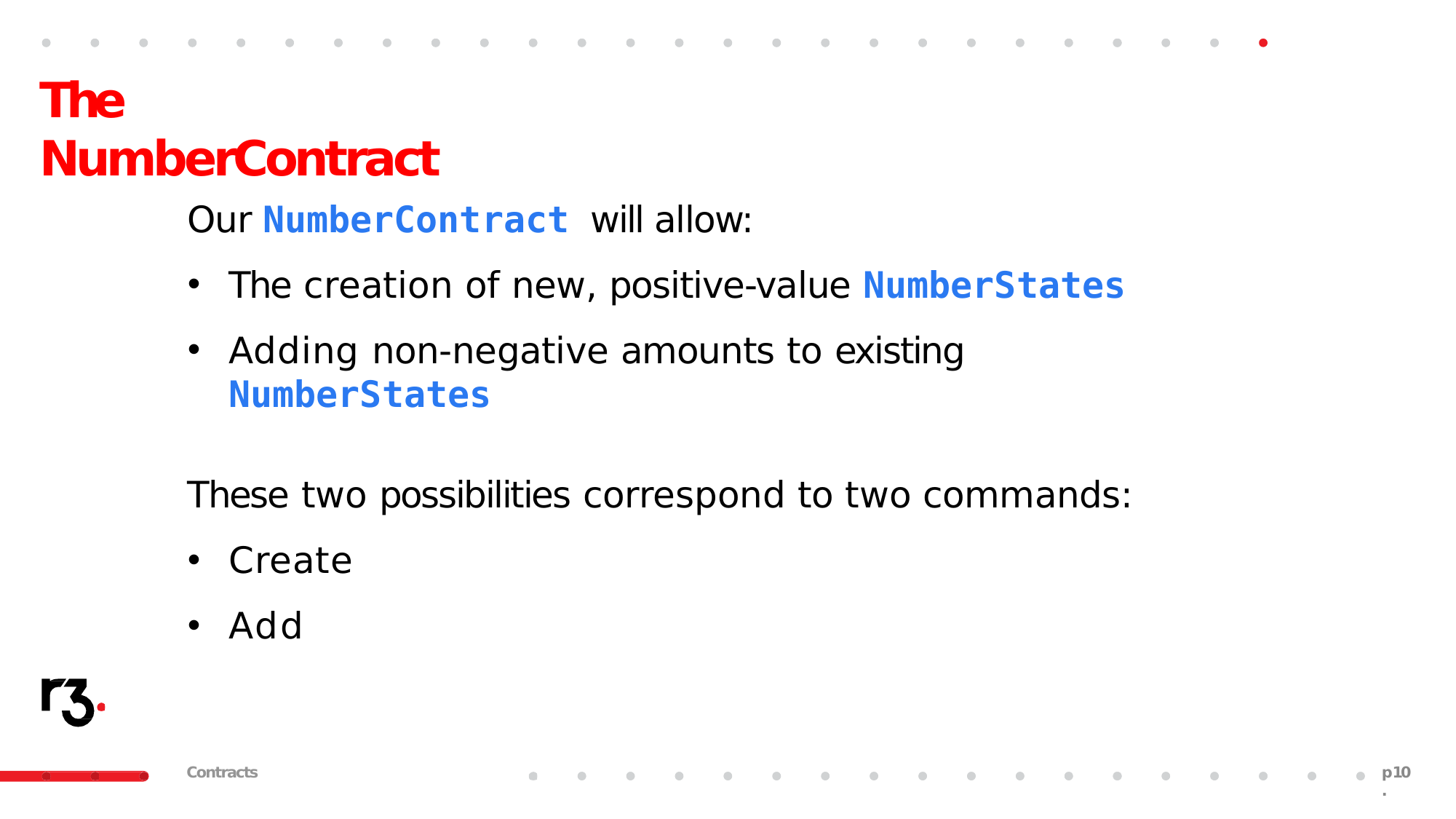

# The NumberContract
Our NumberContract will allow:
The creation of new, positive-value NumberStates
Adding non-negative amounts to existing NumberStates

These two possibilities correspond to two commands:
Create
Add
Contracts
p10.